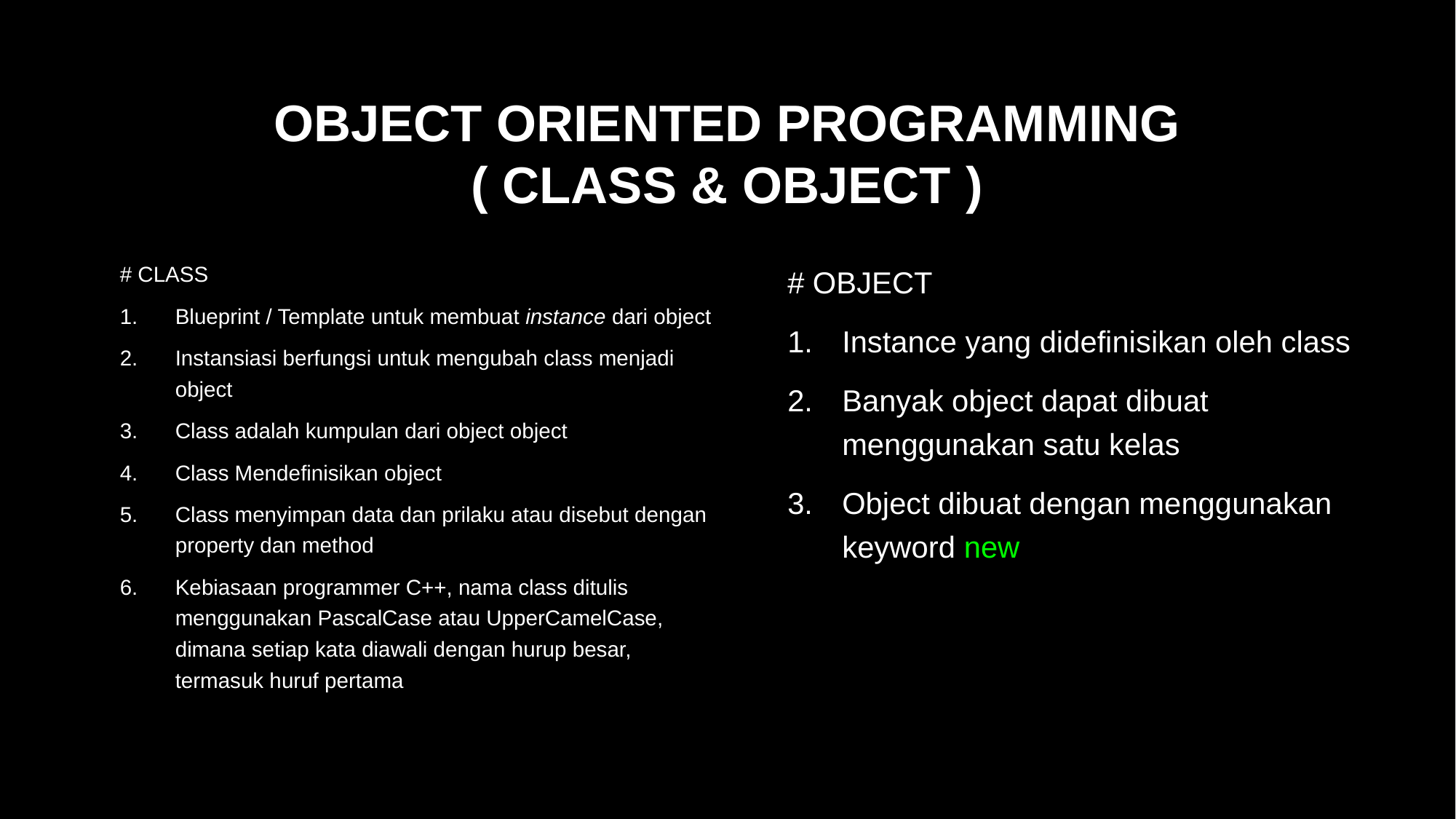

# OBJECT ORIENTED PROGRAMmING ( Class & oBJECT )
# CLASS
Blueprint / Template untuk membuat instance dari object
Instansiasi berfungsi untuk mengubah class menjadi object
Class adalah kumpulan dari object object
Class Mendefinisikan object
Class menyimpan data dan prilaku atau disebut dengan property dan method
Kebiasaan programmer C++, nama class ditulis menggunakan PascalCase atau UpperCamelCase, dimana setiap kata diawali dengan hurup besar, termasuk huruf pertama
# OBJECT
Instance yang didefinisikan oleh class
Banyak object dapat dibuat menggunakan satu kelas
Object dibuat dengan menggunakan keyword new